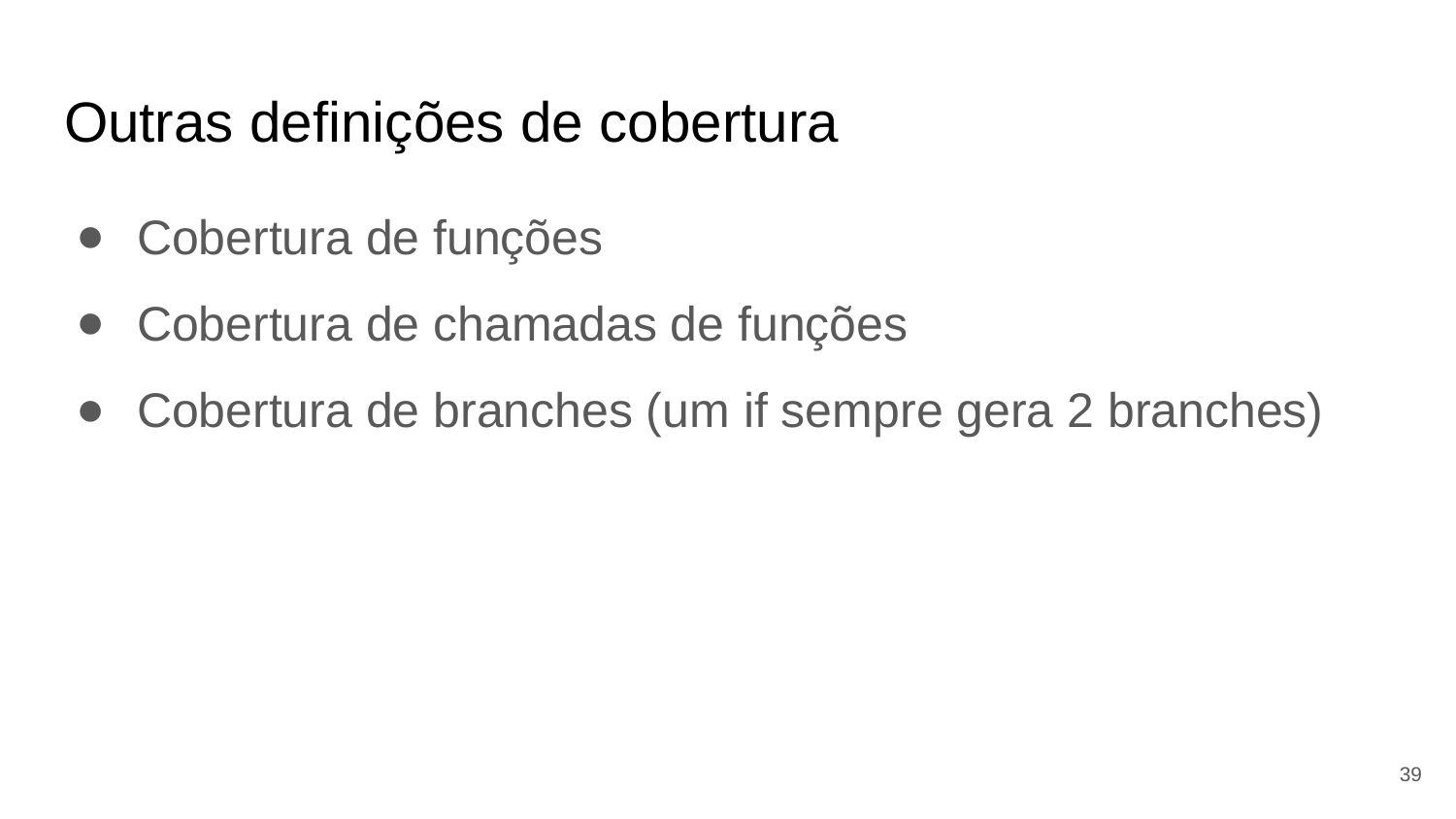

# Outras definições de cobertura
Cobertura de funções
Cobertura de chamadas de funções
Cobertura de branches (um if sempre gera 2 branches)
39